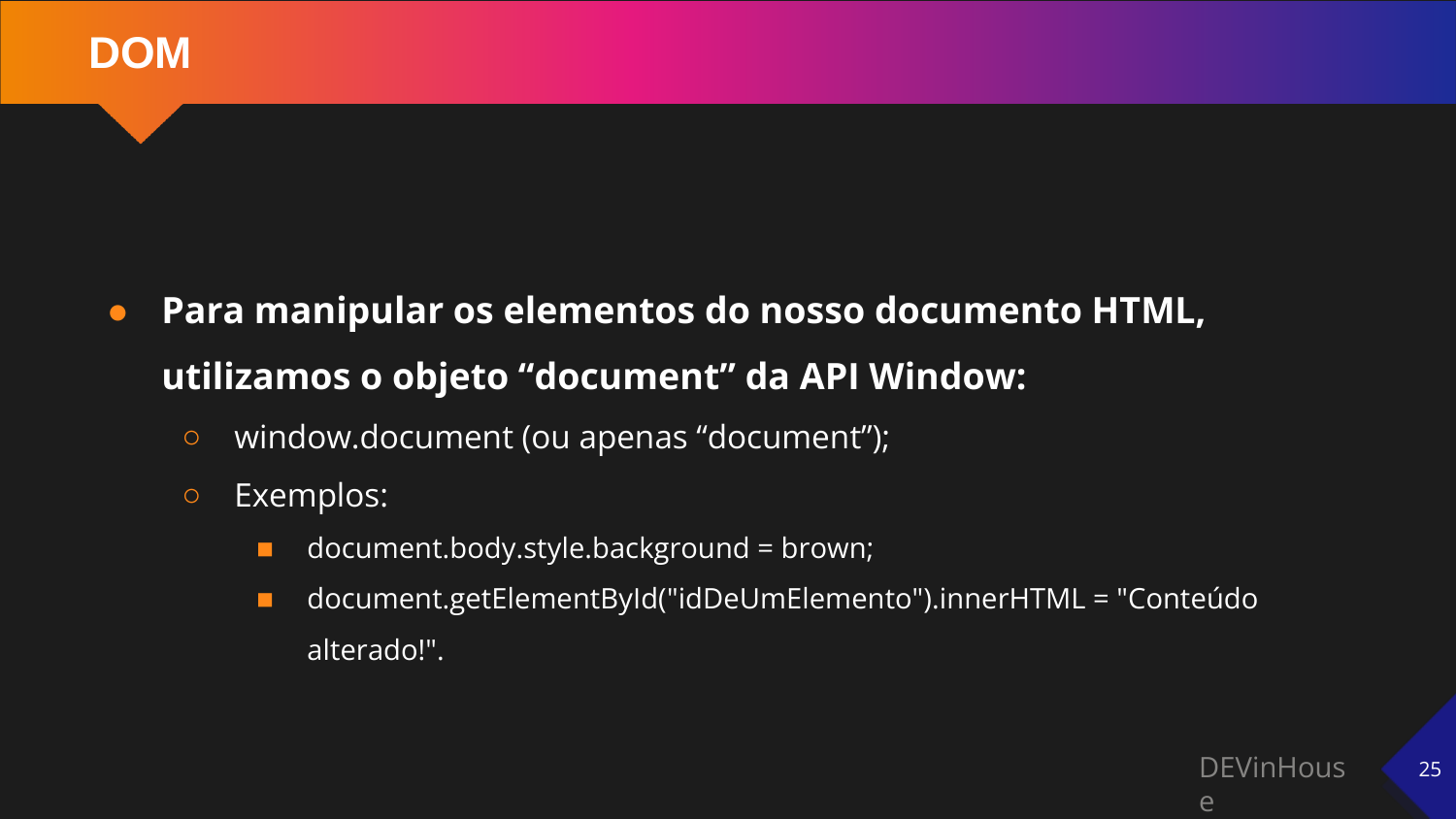

# DOM
Para manipular os elementos do nosso documento HTML, utilizamos o objeto “document” da API Window:
window.document (ou apenas “document”);
Exemplos:
document.body.style.background = brown;
document.getElementById("idDeUmElemento").innerHTML = "Conteúdo alterado!".
25